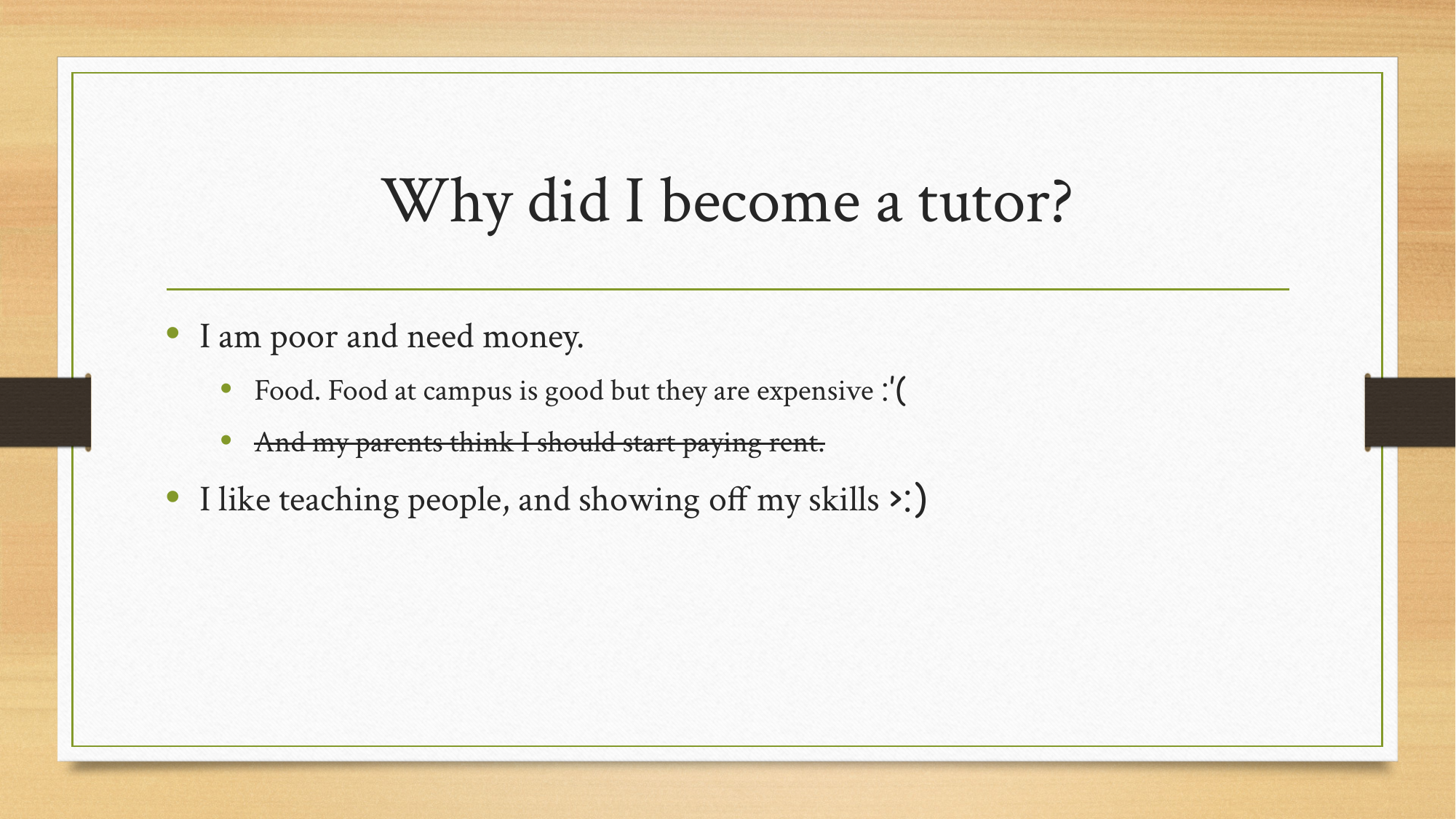

# Why did I become a tutor?
I am poor and need money.
Food. Food at campus is good but they are expensive :’(
And my parents think I should start paying rent.
I like teaching people, and showing off my skills >:)